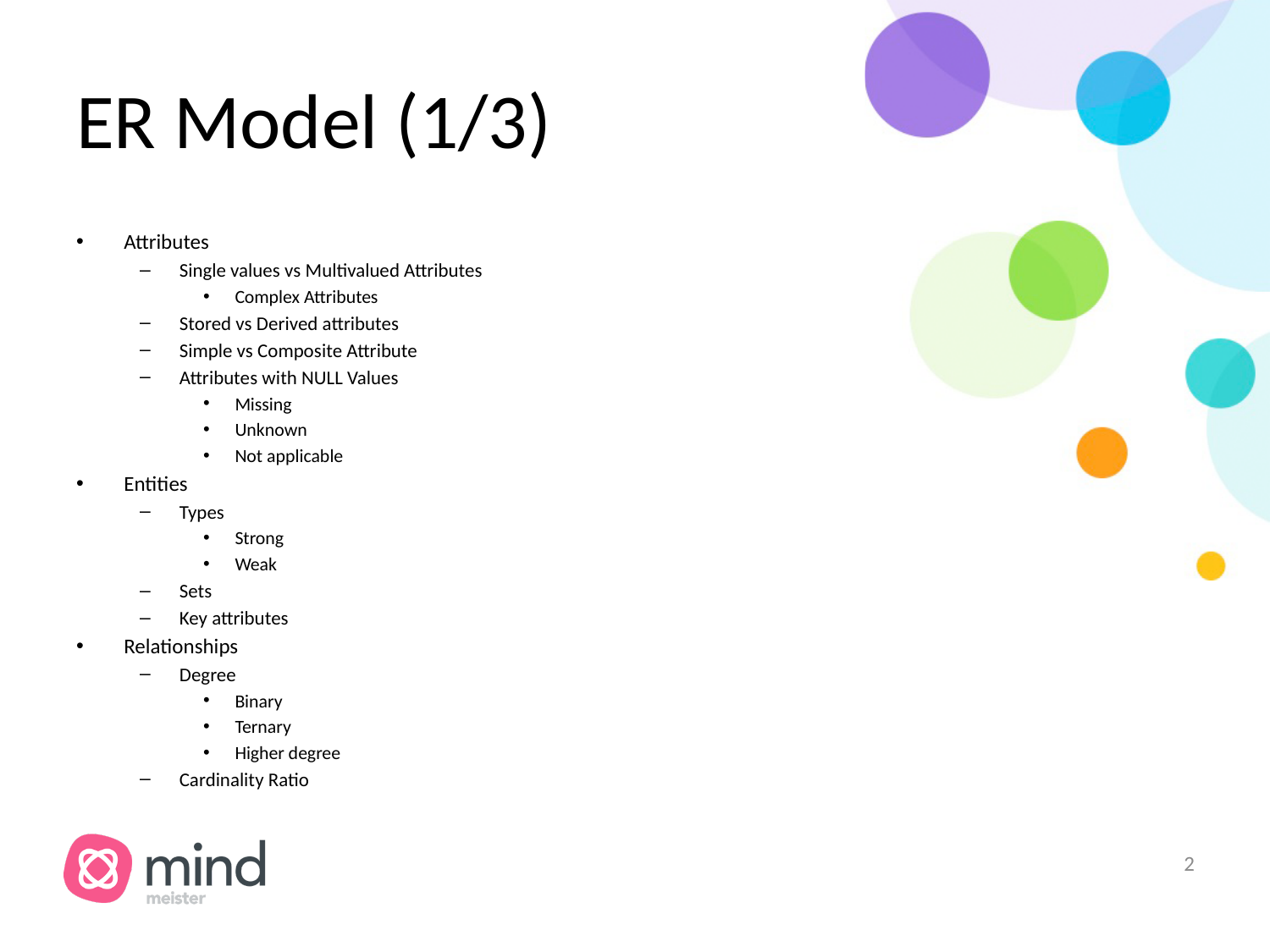

# ER Model (1/3)
Attributes
Single values vs Multivalued Attributes
Complex Attributes
Stored vs Derived attributes
Simple vs Composite Attribute
Attributes with NULL Values
Missing
Unknown
Not applicable
Entities
Types
Strong
Weak
Sets
Key attributes
Relationships
Degree
Binary
Ternary
Higher degree
Cardinality Ratio
2